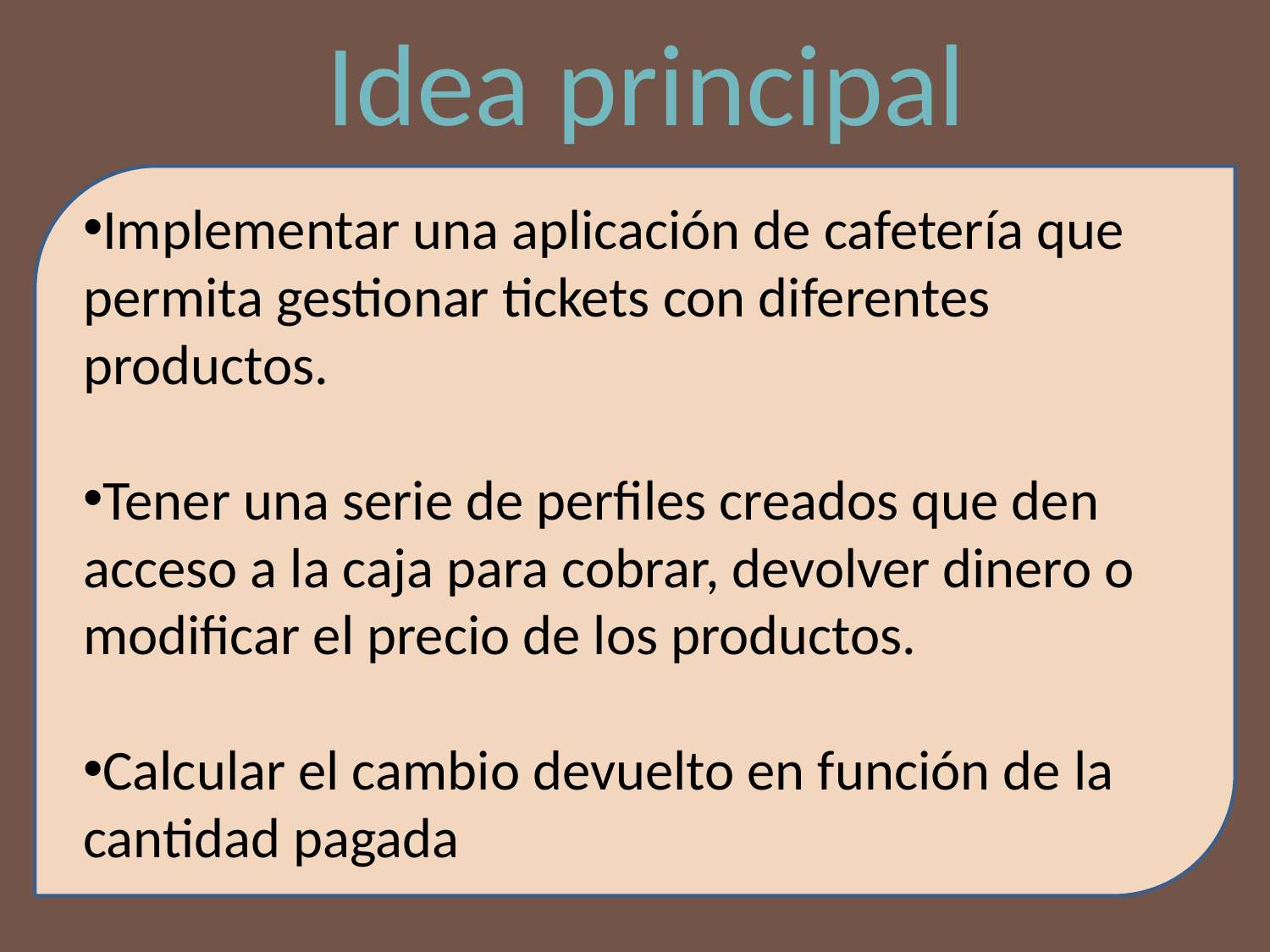

# Idea principal
Implementar una aplicación de cafetería que permita gestionar tickets con diferentes productos.

Tener una serie de perfiles creados que den acceso a la caja para cobrar, devolver dinero o modificar el precio de los productos.

Calcular el cambio devuelto en función de la cantidad pagada